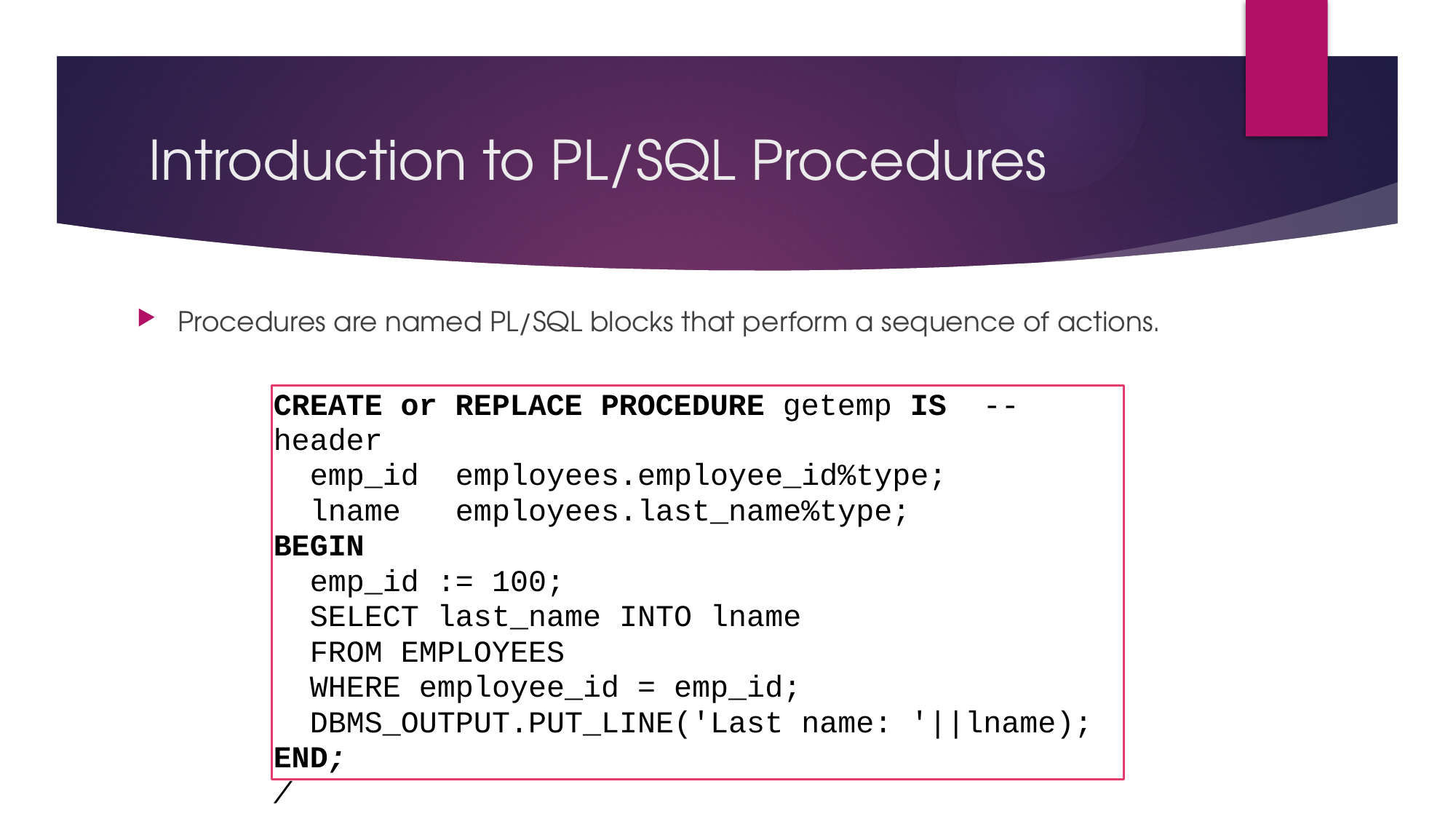

# Introduction to PL/SQL Procedures
Procedures are named PL/SQL blocks that perform a sequence of actions.
CREATE or REPLACE PROCEDURE getemp IS  -- header
  emp_id  employees.employee_id%type;
  lname   employees.last_name%type;
BEGIN
  emp_id := 100;
  SELECT last_name INTO lname
  FROM EMPLOYEES
  WHERE employee_id = emp_id;
  DBMS_OUTPUT.PUT_LINE('Last name: '||lname);
END;
/